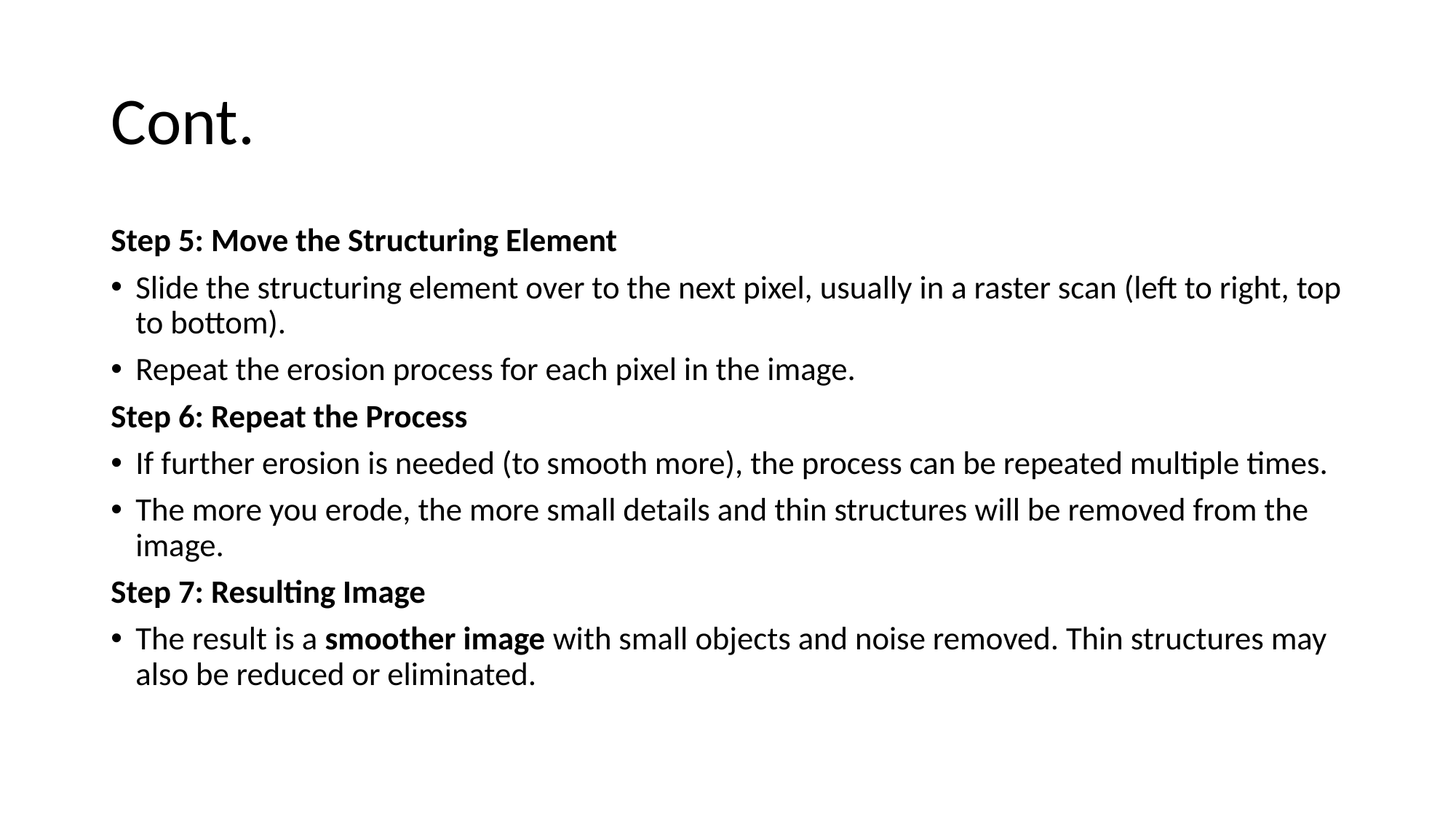

# Cont.
Step 5: Move the Structuring Element
Slide the structuring element over to the next pixel, usually in a raster scan (left to right, top to bottom).
Repeat the erosion process for each pixel in the image.
Step 6: Repeat the Process
If further erosion is needed (to smooth more), the process can be repeated multiple times.
The more you erode, the more small details and thin structures will be removed from the image.
Step 7: Resulting Image
The result is a smoother image with small objects and noise removed. Thin structures may also be reduced or eliminated.